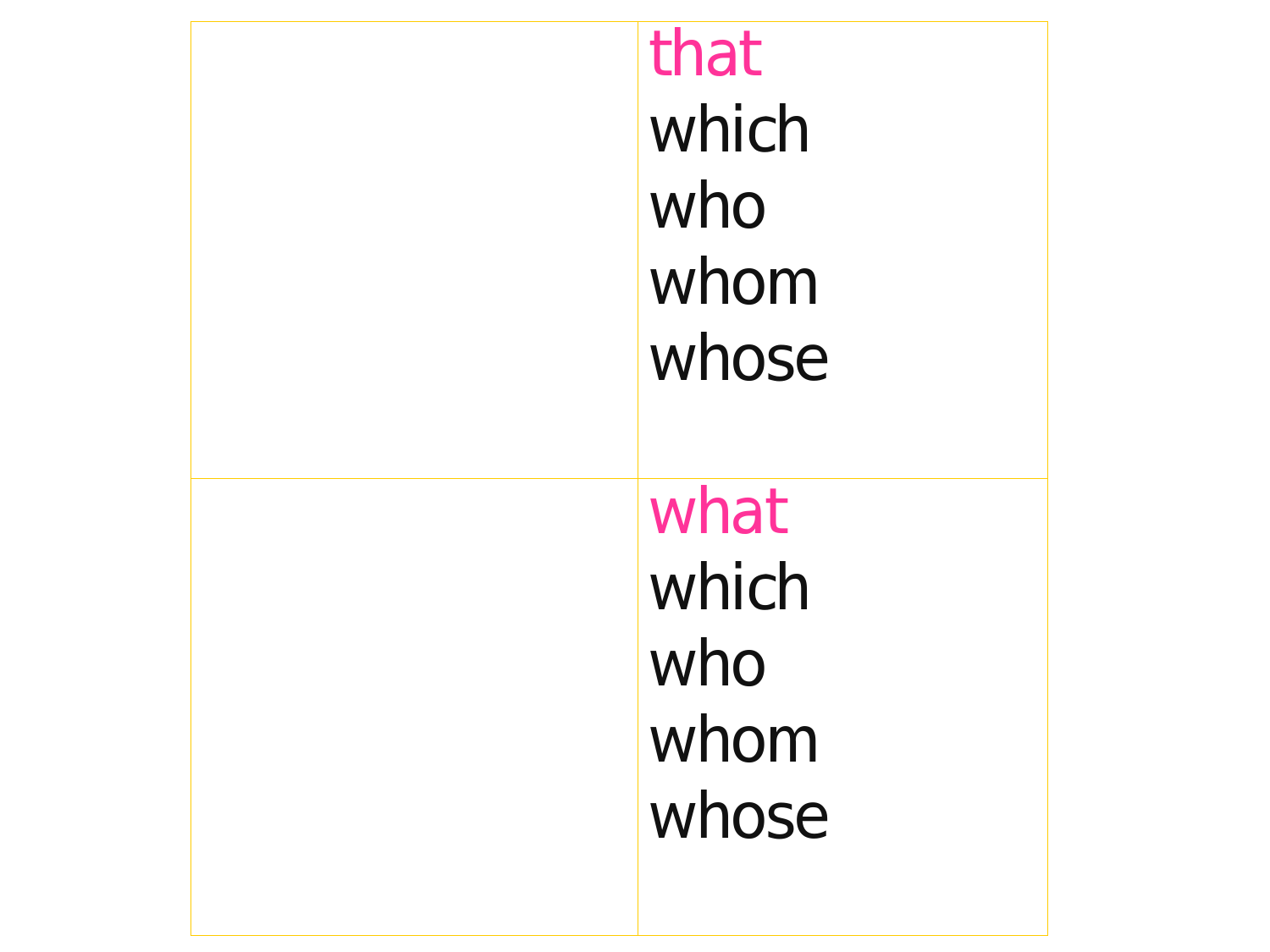

| Relative | that which who whom whose |
| --- | --- |
| Interrogative | what which who whom whose |